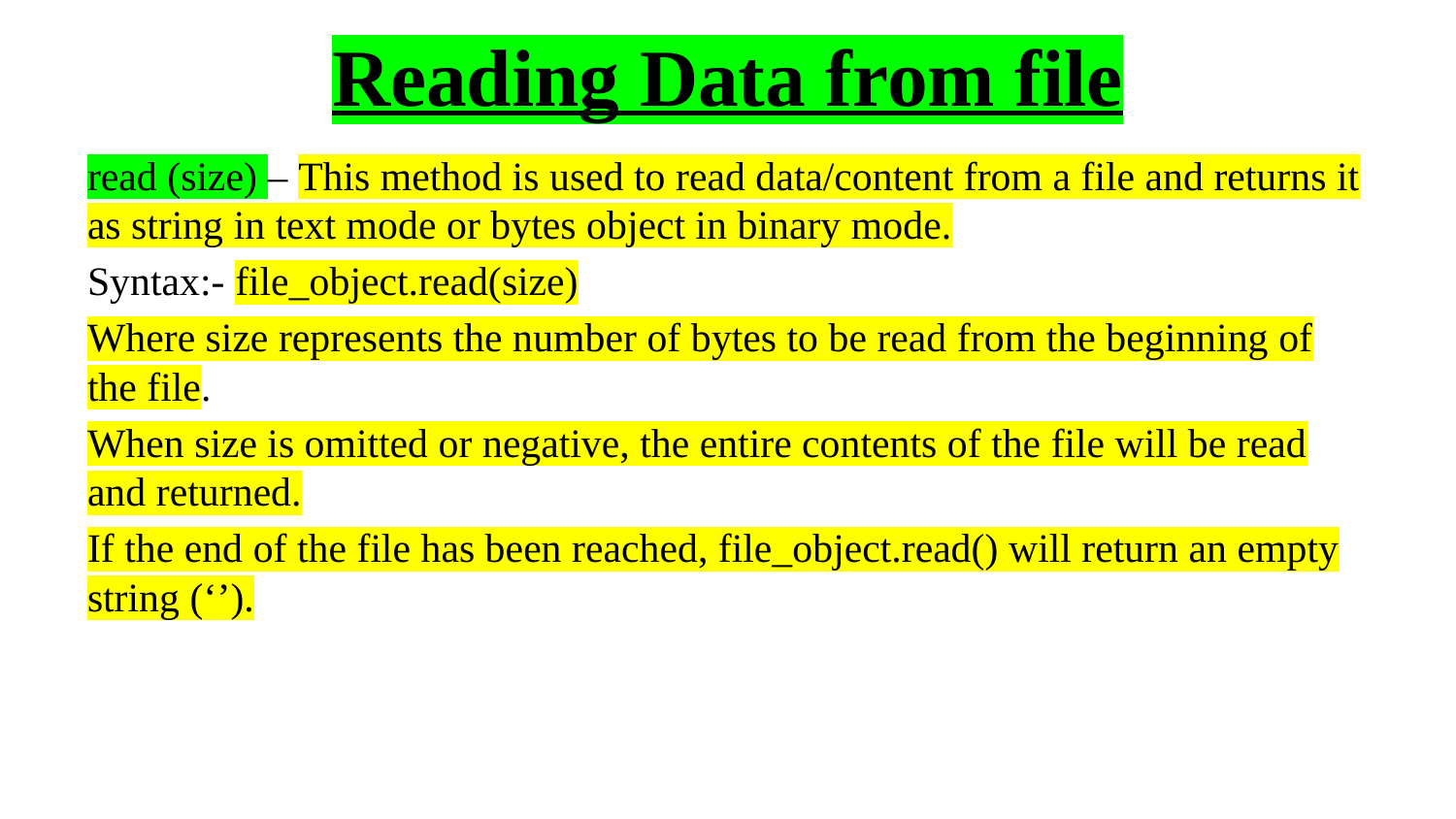

# Reading Data from file
read (size) – This method is used to read data/content from a file and returns it as string in text mode or bytes object in binary mode.
Syntax:- file_object.read(size)
Where size represents the number of bytes to be read from the beginning of the file.
When size is omitted or negative, the entire contents of the file will be read and returned.
If the end of the file has been reached, file_object.read() will return an empty string (‘’).